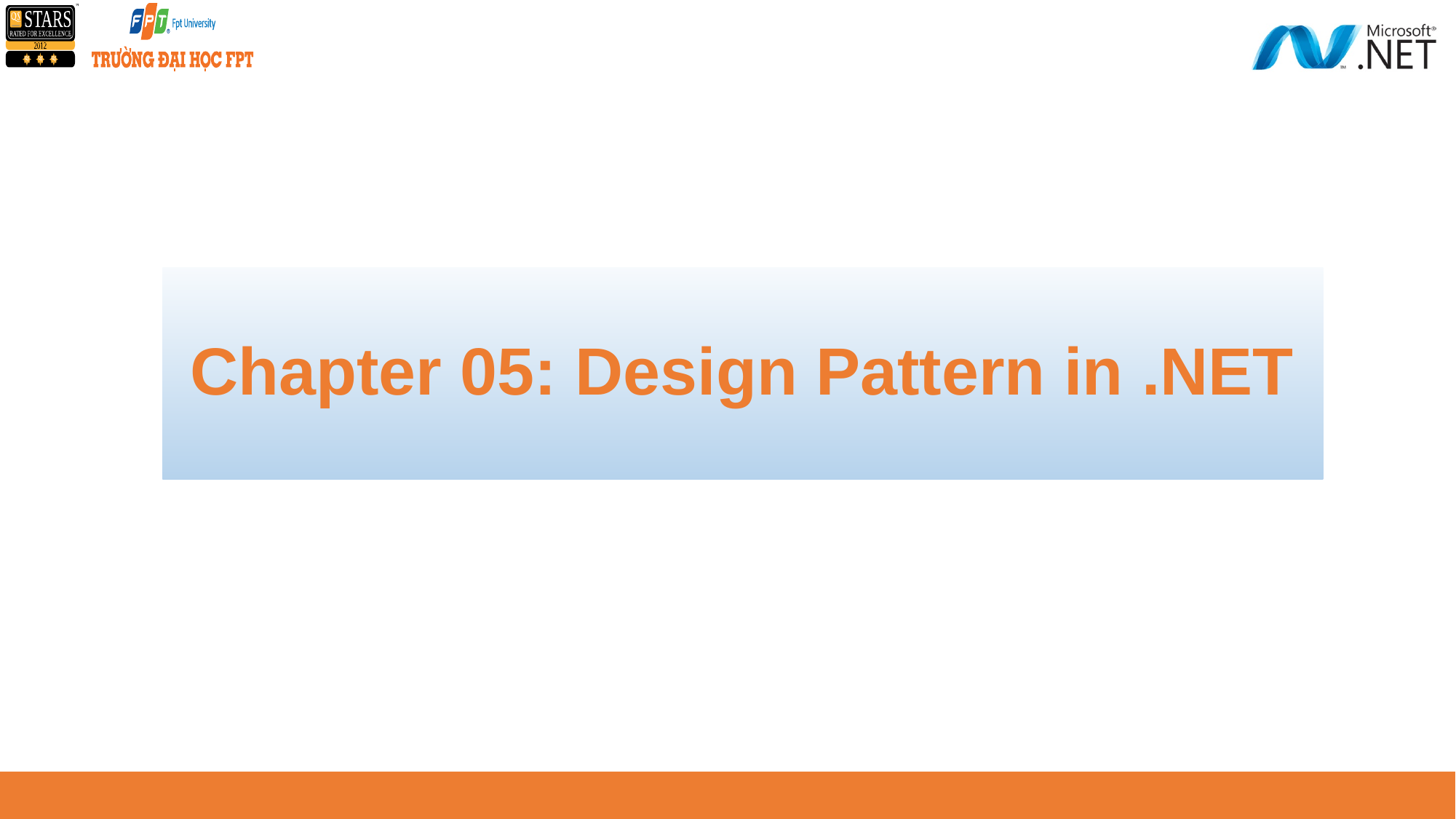

# Chapter 05: Design Pattern in .NET